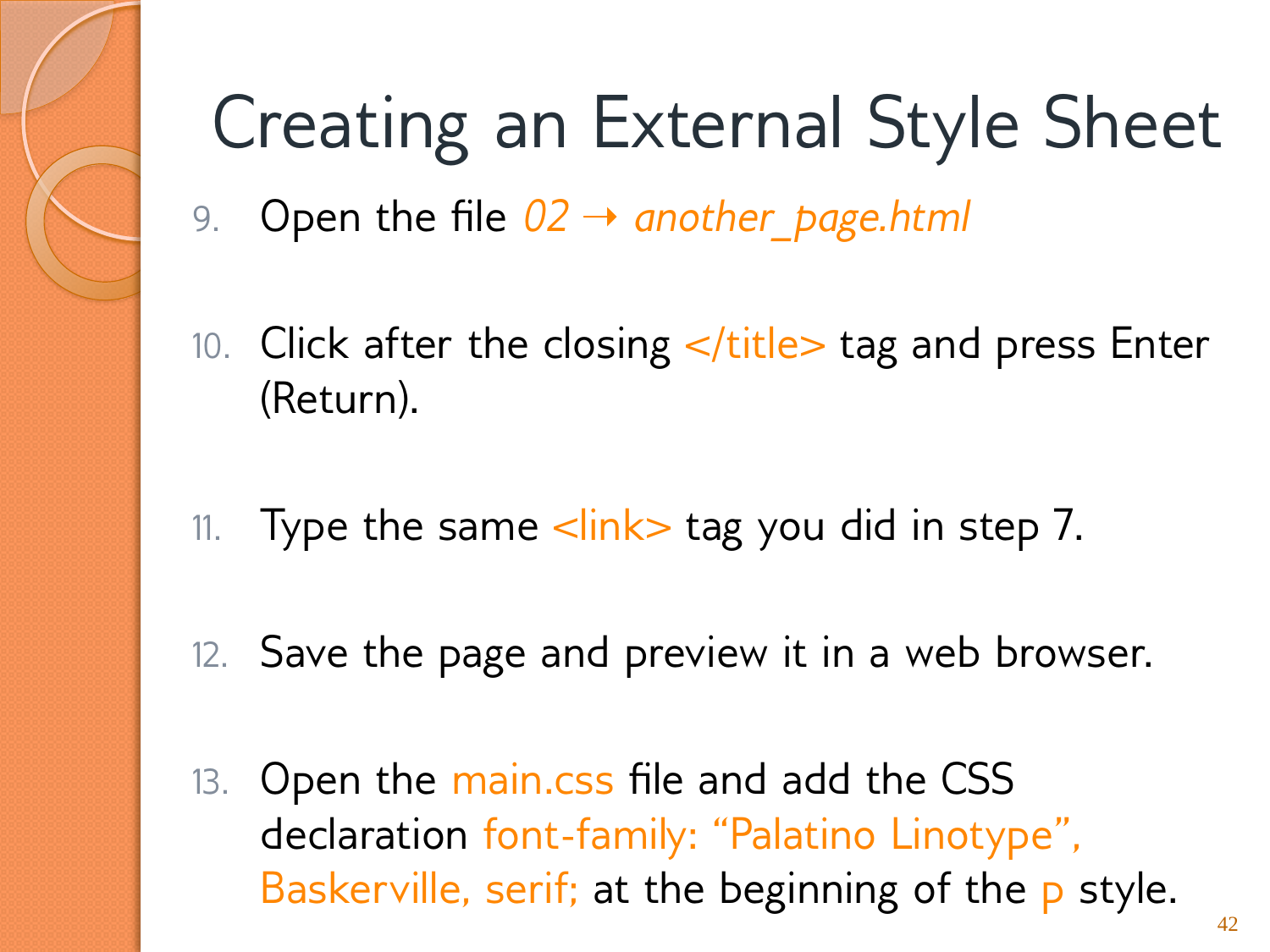

# Creating an External Style Sheet
Open the file 02 ➝ another_page.html

Click after the closing </title> tag and press Enter (Return).

Type the same <link> tag you did in step 7.

Save the page and preview it in a web browser.

Open the main.css file and add the CSS declaration font-family: “Palatino Linotype”, Baskerville, serif; at the beginning of the p style.
42